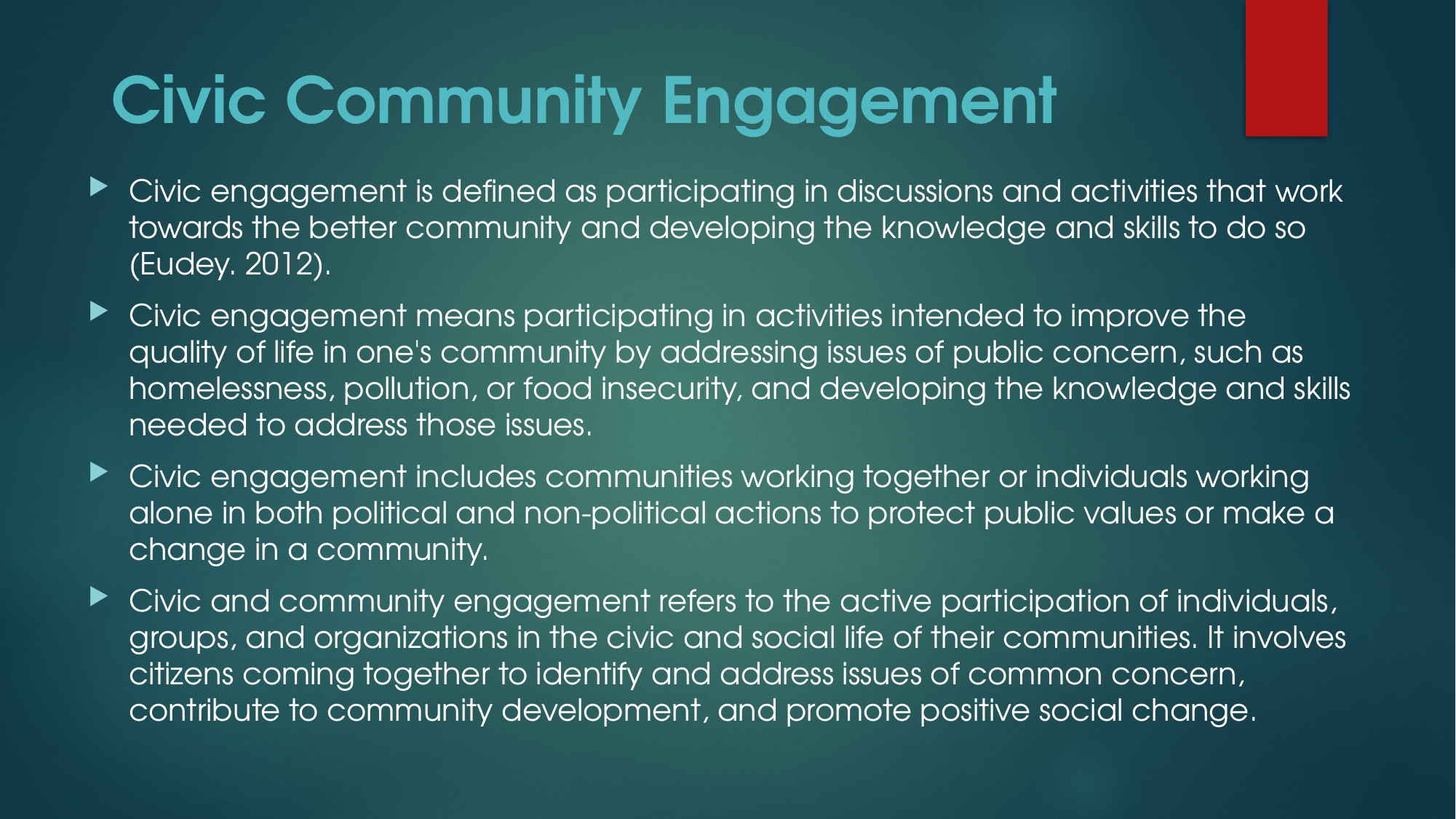

# Civic Community Engagement
Civic engagement is defined as participating in discussions and activities that work towards the better community and developing the knowledge and skills to do so (Eudey. 2012).
Civic engagement means participating in activities intended to improve the quality of life in one's community by addressing issues of public concern, such as homelessness, pollution, or food insecurity, and developing the knowledge and skills needed to address those issues.
Civic engagement includes communities working together or individuals working alone in both political and non-political actions to protect public values or make a change in a community.
Civic and community engagement refers to the active participation of individuals, groups, and organizations in the civic and social life of their communities. It involves citizens coming together to identify and address issues of common concern, contribute to community development, and promote positive social change.